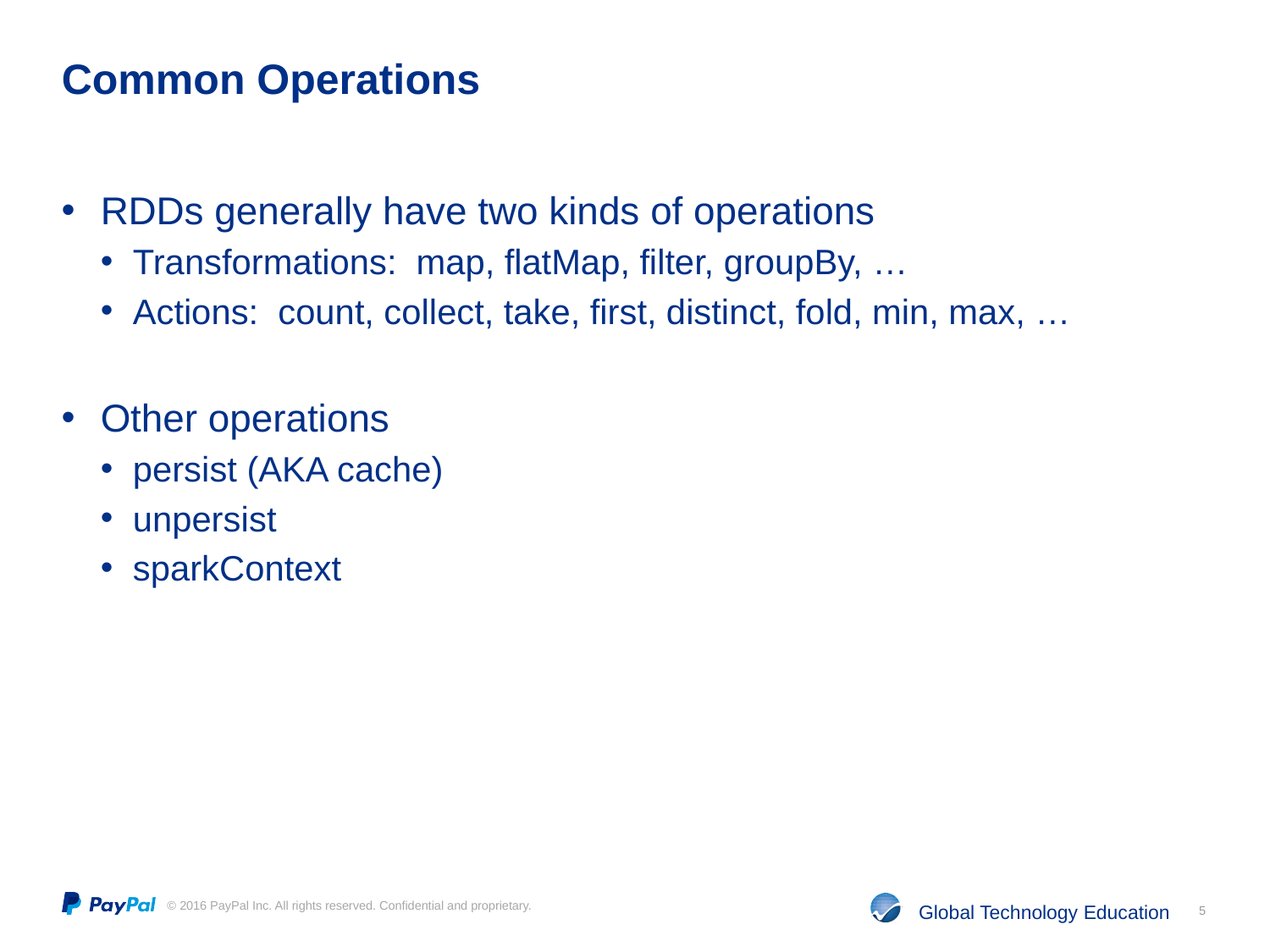

# Common Operations
RDDs generally have two kinds of operations
Transformations:  map, flatMap, filter, groupBy, …
Actions:  count, collect, take, first, distinct, fold, min, max, …

Other operations
persist (AKA cache)
unpersist
sparkContext

5